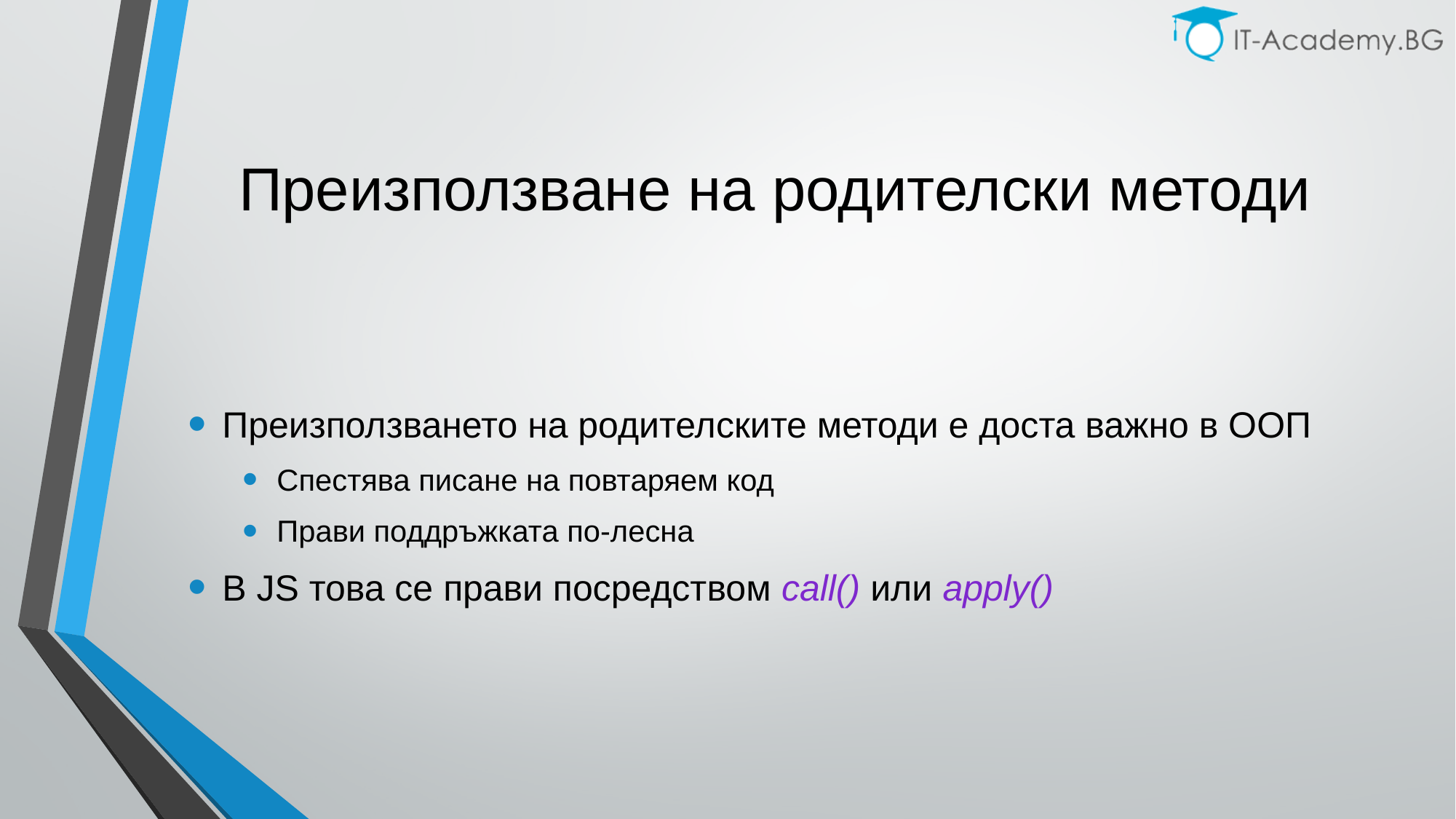

# Преизползване на родителски методи
Преизползването на родителските методи е доста важно в ООП
Спестява писане на повтаряем код
Прави поддръжката по-лесна
В JS това се прави посредством call() или apply()